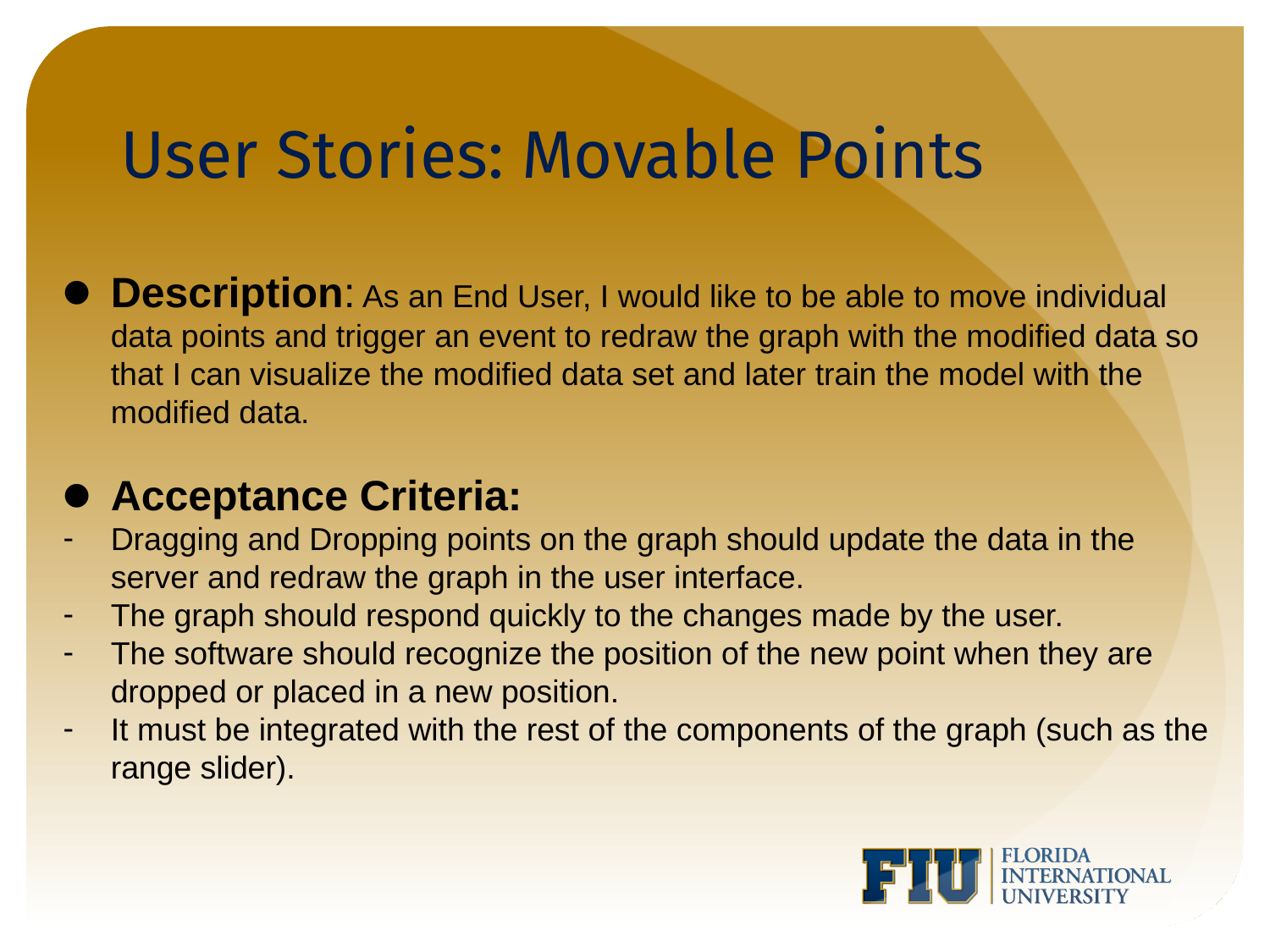

# User Stories: Movable Points

Description: As an End User, I would like to be able to move individual data points and trigger an event to redraw the graph with the modified data so that I can visualize the modified data set and later train the model with the modified data.

Acceptance Criteria:
Dragging and Dropping points on the graph should update the data in the server and redraw the graph in the user interface.
The graph should respond quickly to the changes made by the user.
The software should recognize the position of the new point when they are dropped or placed in a new position.
It must be integrated with the rest of the components of the graph (such as the range slider).